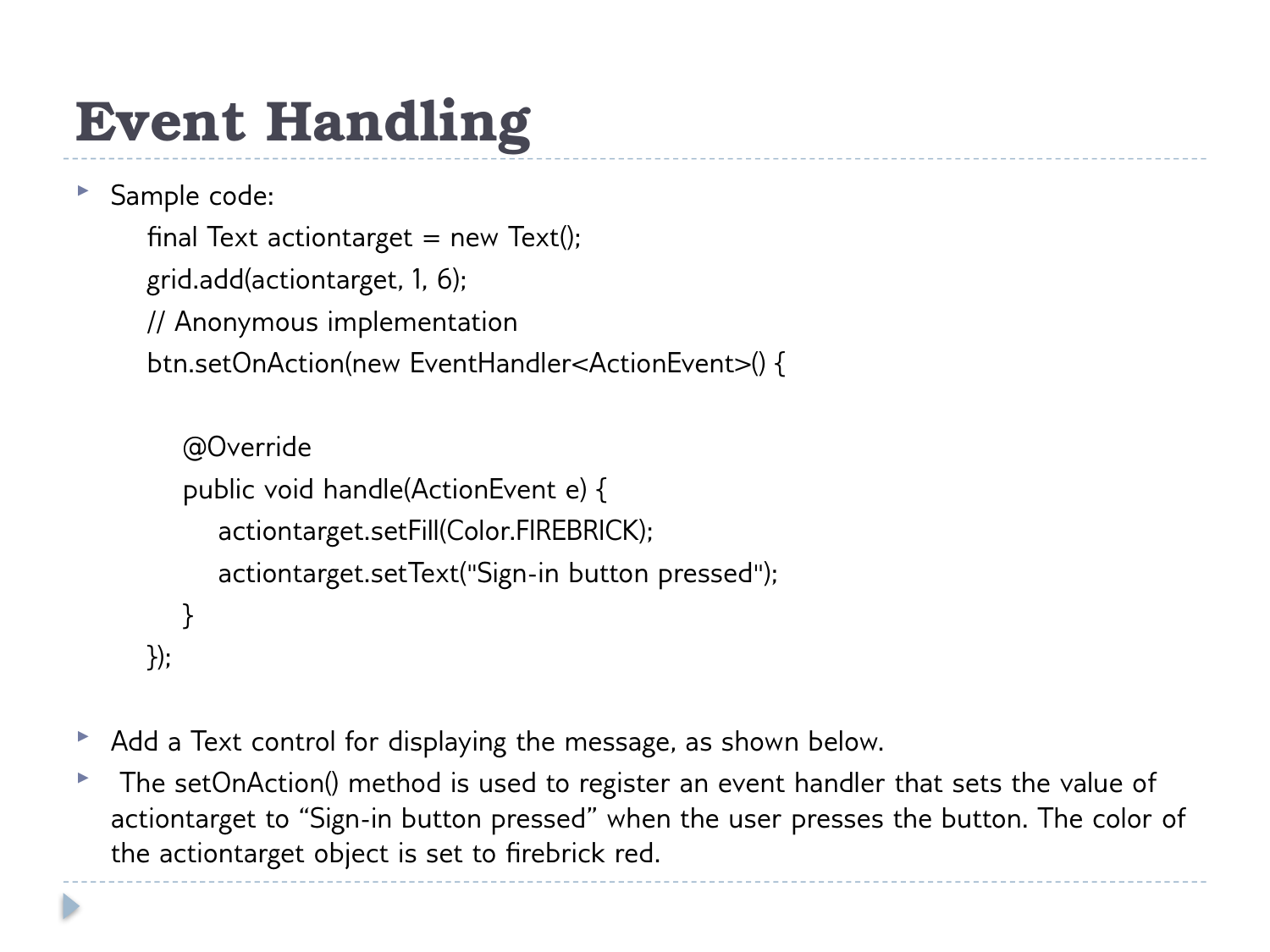

# Event Handling
Sample code:
        final Text actiontarget = new Text();
        grid.add(actiontarget, 1, 6);
        // Anonymous implementation
        btn.setOnAction(new EventHandler<ActionEvent>() {

            @Override
            public void handle(ActionEvent e) {
                actiontarget.setFill(Color.FIREBRICK);
                actiontarget.setText("Sign-in button pressed");
            }
        });

Add a Text control for displaying the message, as shown below.
 The setOnAction() method is used to register an event handler that sets the value of actiontarget to “Sign-in button pressed” when the user presses the button. The color of the actiontarget object is set to firebrick red.